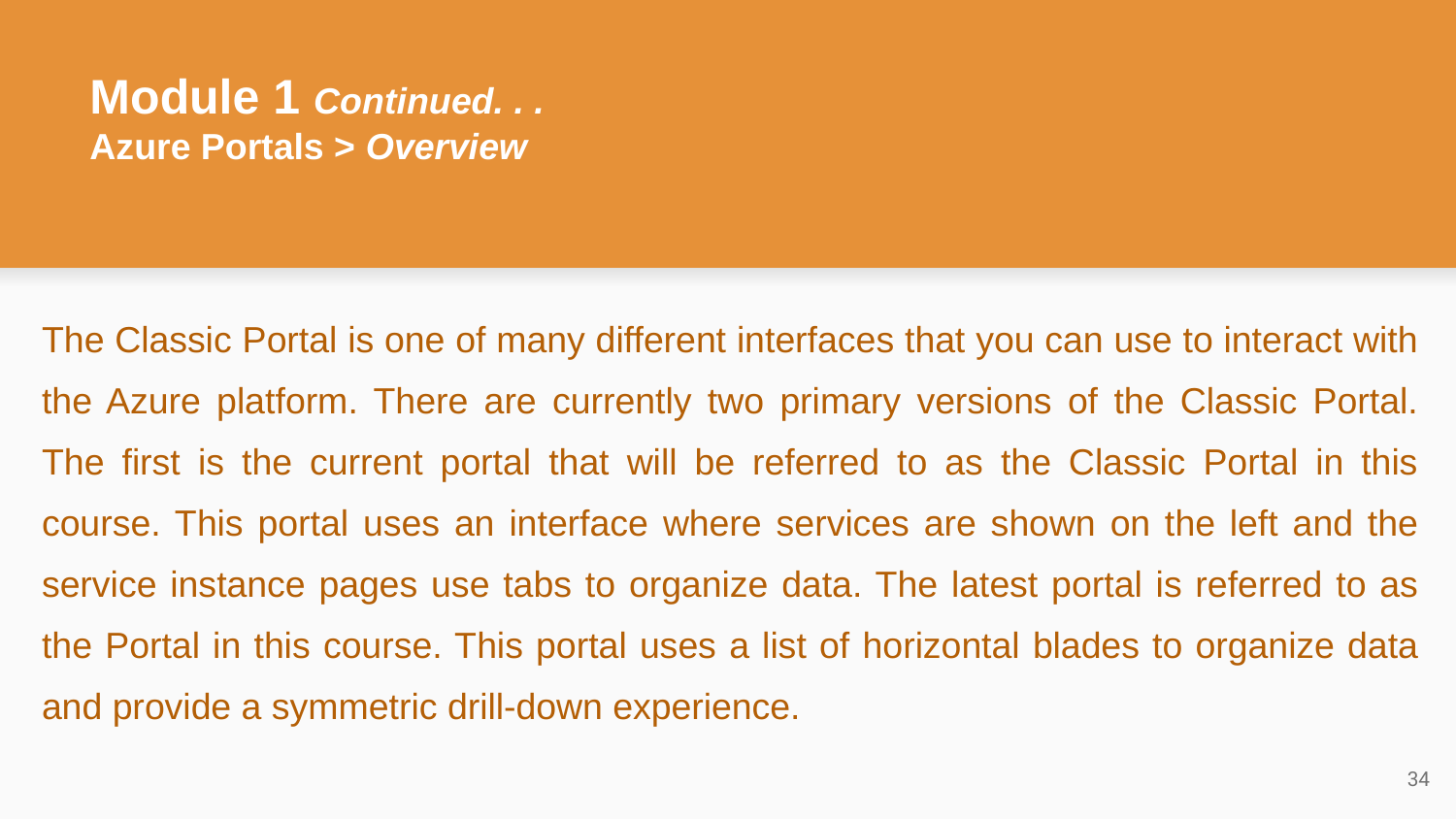

# Module 1 Continued. . .
Azure Portals > Overview

The Classic Portal is one of many different interfaces that you can use to interact with the Azure platform. There are currently two primary versions of the Classic Portal. The first is the current portal that will be referred to as the Classic Portal in this course. This portal uses an interface where services are shown on the left and the service instance pages use tabs to organize data. The latest portal is referred to as the Portal in this course. This portal uses a list of horizontal blades to organize data and provide a symmetric drill-down experience.
34